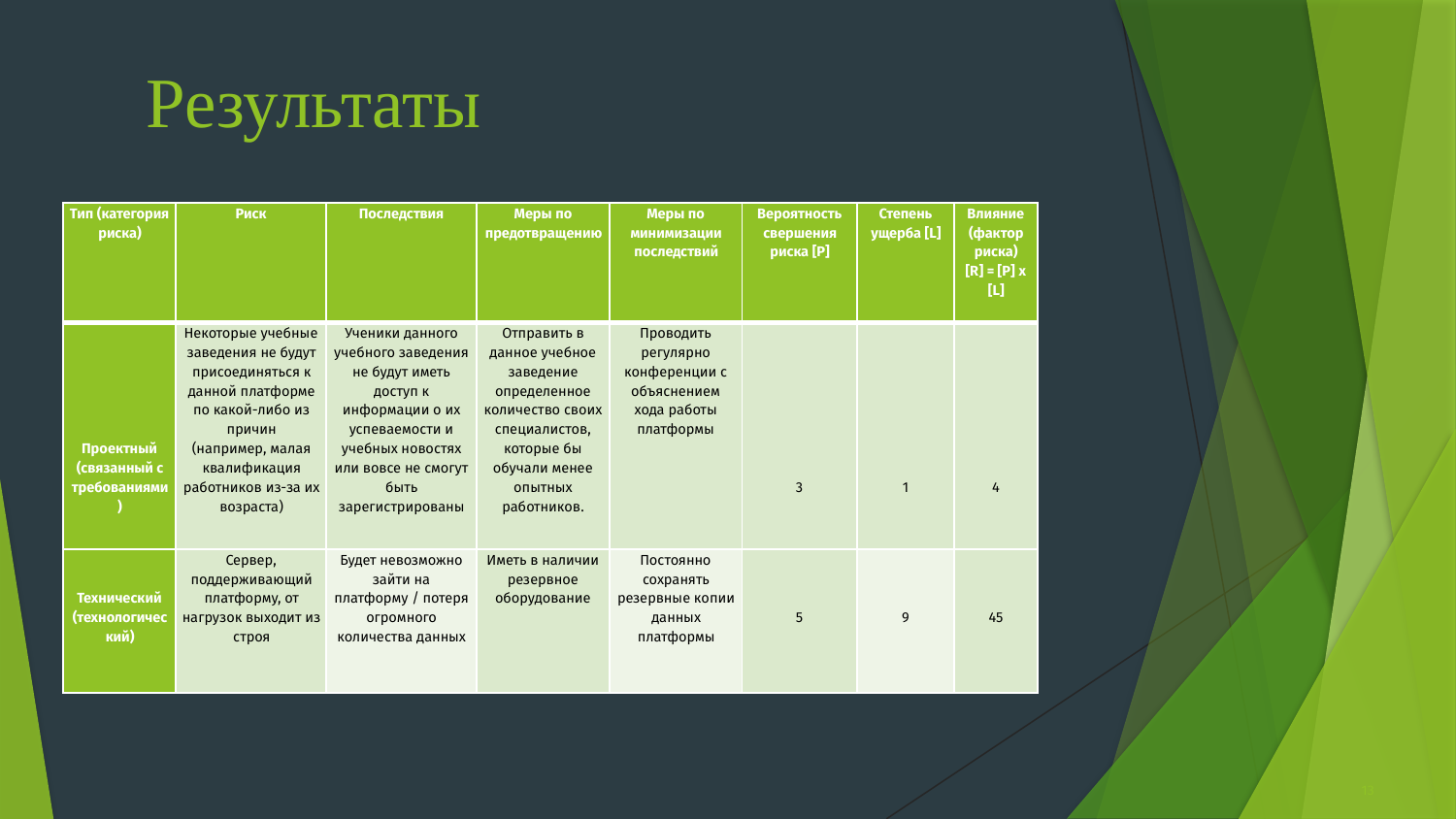

# Результаты
| Тип (категория риска) | Риск | Последствия | Меры по предотвращению | Меры по минимизации последствий | Вероятность свершения риска [P] | Степень ущерба [L] | Влияние (фактор риска) [R] = [P] x [L] |
| --- | --- | --- | --- | --- | --- | --- | --- |
| Проектный (связанный с требованиями) | Некоторые учебные заведения не будут присоединяться к данной платформе по какой-либо из причин (например, малая квалификация работников из-за их возраста) | Ученики данного учебного заведения не будут иметь доступ к информации о их успеваемости и учебных новостях или вовсе не смогут быть зарегистрированы | Отправить в данное учебное заведение определенное количество своих специалистов, которые бы обучали менее опытных работников. | Проводить регулярно конференции с объяснением хода работы платформы | 3 | 1 | 4 |
| Технический (технологический) | Сервер, поддерживающий платформу, от нагрузок выходит из строя | Будет невозможно зайти на платформу / потеря огромного количества данных | Иметь в наличии резервное оборудование | Постоянно сохранять резервные копии данных платформы | 5 | 9 | 45 |
13